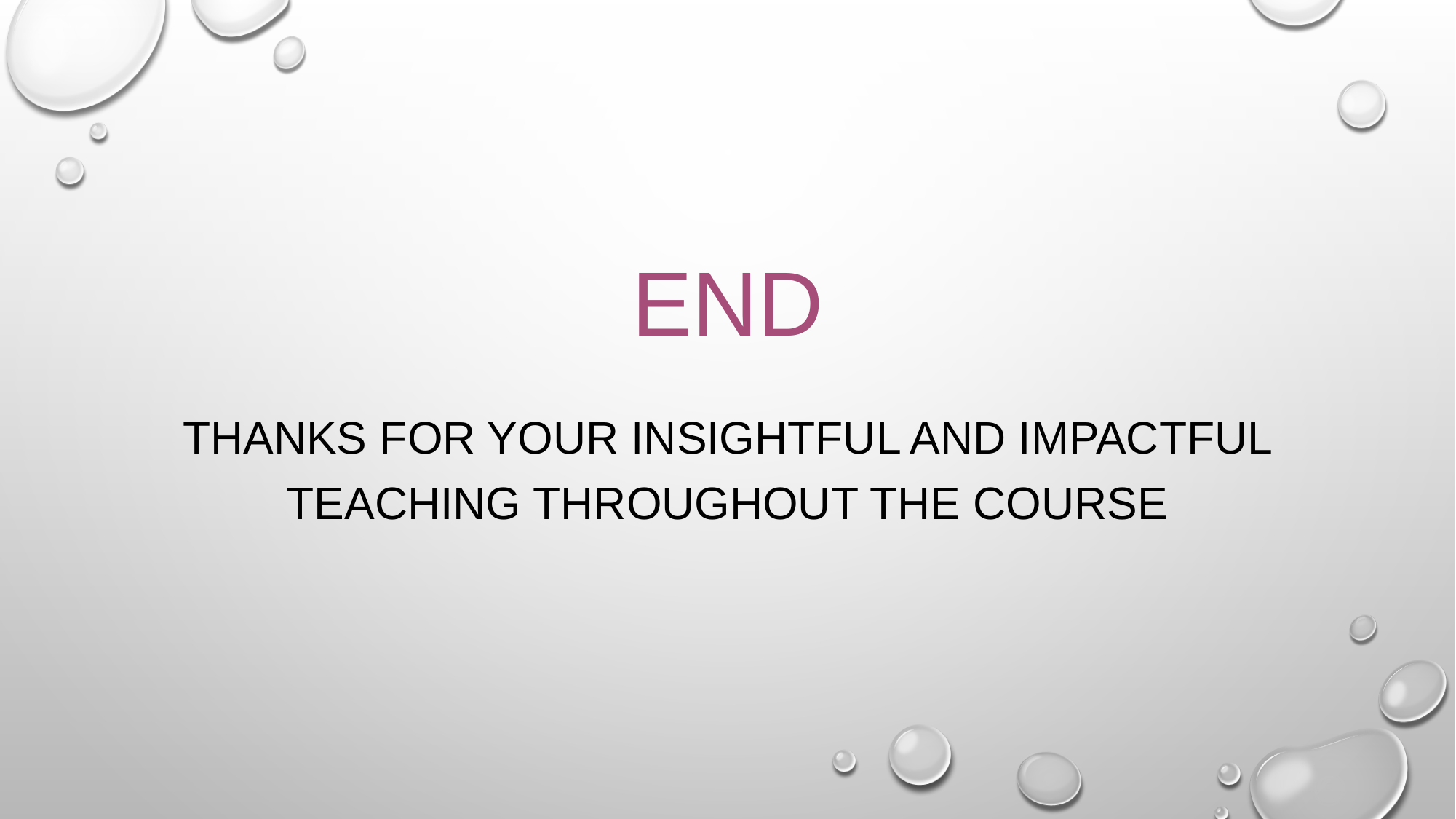

# END
THANKS FOR YOUR INSIGHTFUL AND IMPACTFUL TEACHING THROUGHOUT THE COURSE